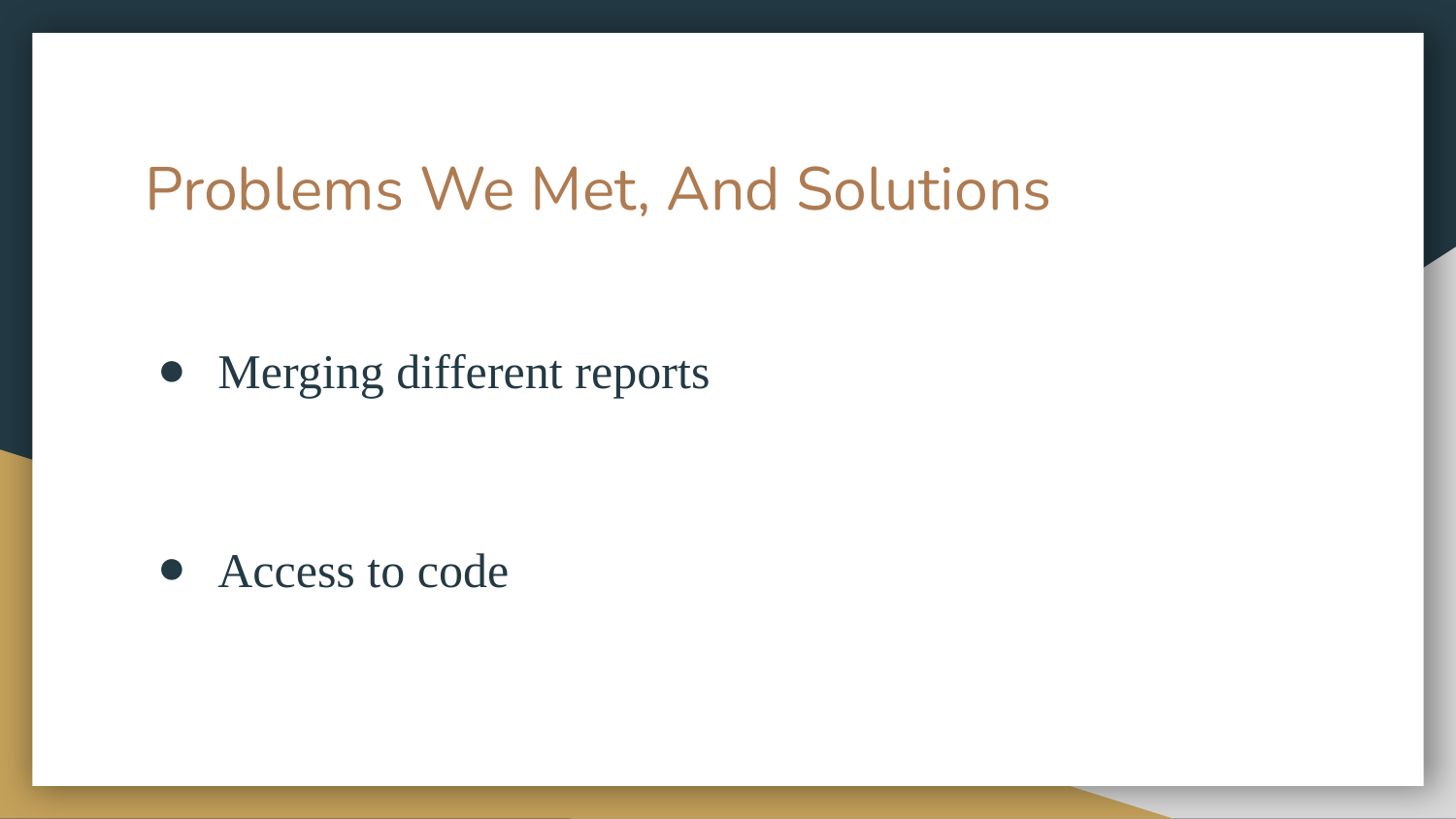

# Problems We Met, And Solutions
Merging different reports

Access to code